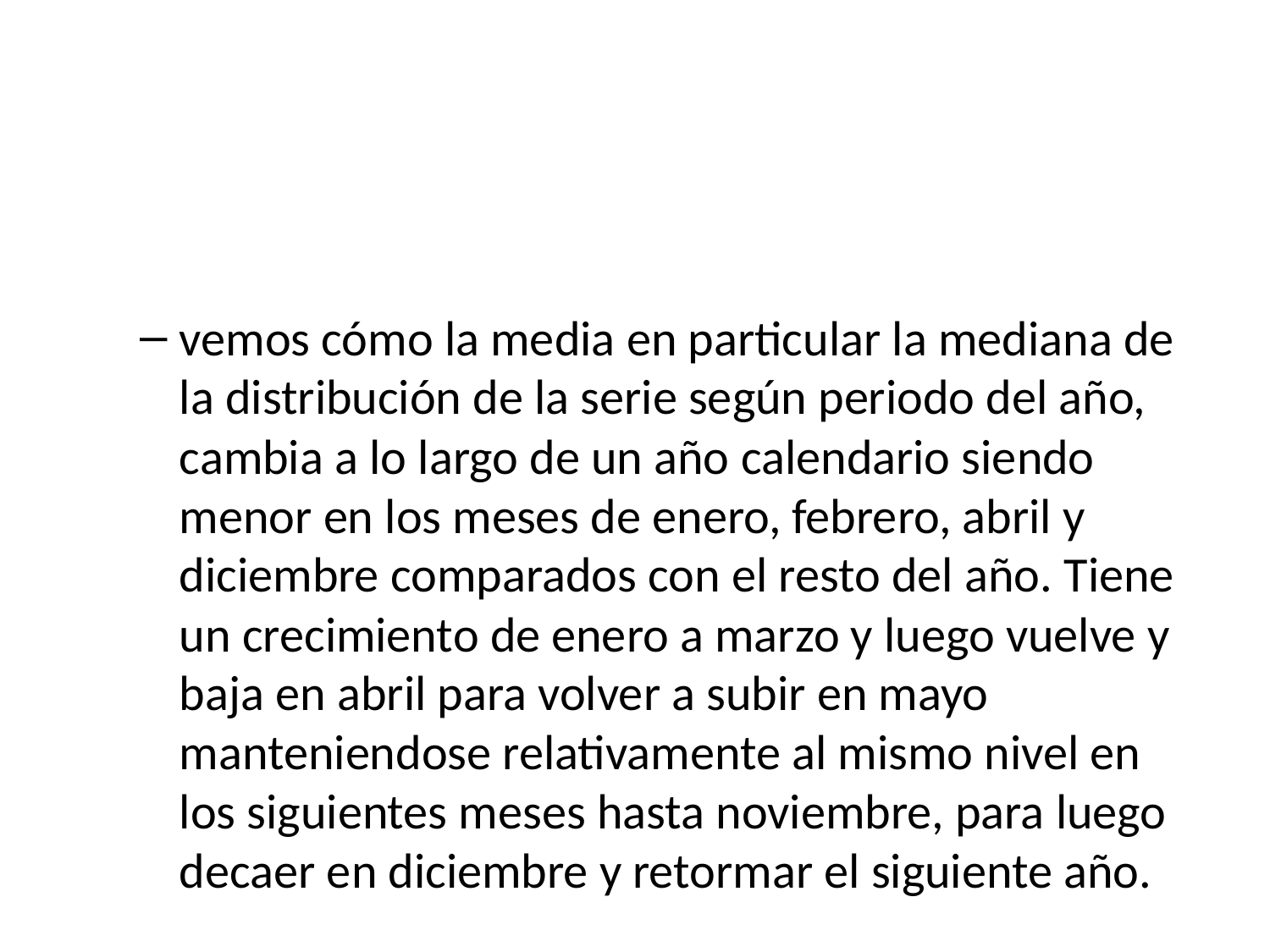

vemos cómo la media en particular la mediana de la distribución de la serie según periodo del año, cambia a lo largo de un año calendario siendo menor en los meses de enero, febrero, abril y diciembre comparados con el resto del año. Tiene un crecimiento de enero a marzo y luego vuelve y baja en abril para volver a subir en mayo manteniendose relativamente al mismo nivel en los siguientes meses hasta noviembre, para luego decaer en diciembre y retormar el siguiente año.
Periodograma
periodogram(diff(Datos20),lwd=4) #periodograma sobre los logaritmos diferenciados
abline(v=c(1:6)/12,col=2,lty=2)
grid()